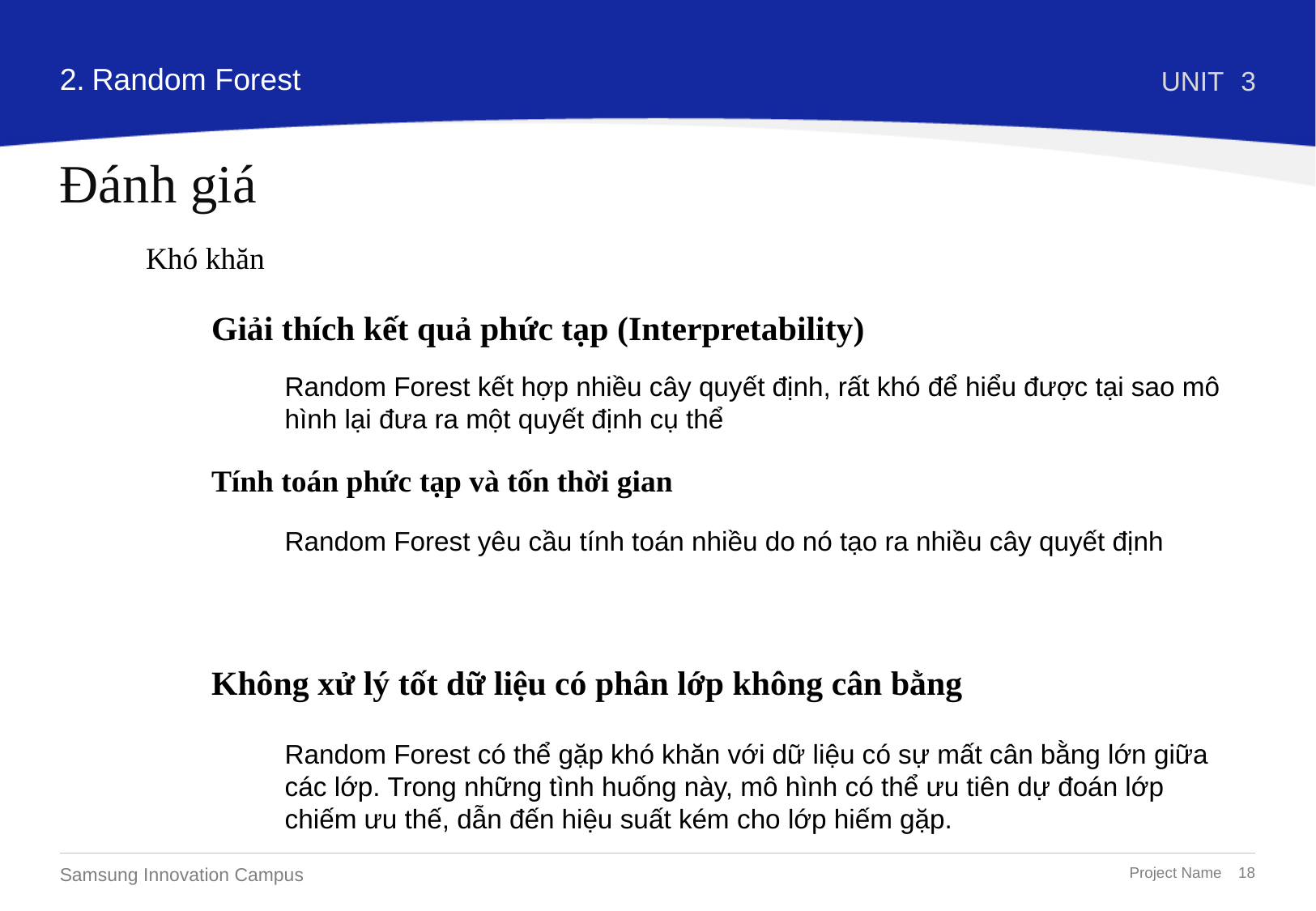

Random Forest
2.
UNIT
3
# Đánh giá
Khó khăn
Giải thích kết quả phức tạp (Interpretability)
Random Forest kết hợp nhiều cây quyết định, rất khó để hiểu được tại sao mô hình lại đưa ra một quyết định cụ thể
Tính toán phức tạp và tốn thời gian
Random Forest yêu cầu tính toán nhiều do nó tạo ra nhiều cây quyết định
Không xử lý tốt dữ liệu có phân lớp không cân bằng
Random Forest có thể gặp khó khăn với dữ liệu có sự mất cân bằng lớn giữa các lớp. Trong những tình huống này, mô hình có thể ưu tiên dự đoán lớp chiếm ưu thế, dẫn đến hiệu suất kém cho lớp hiếm gặp.